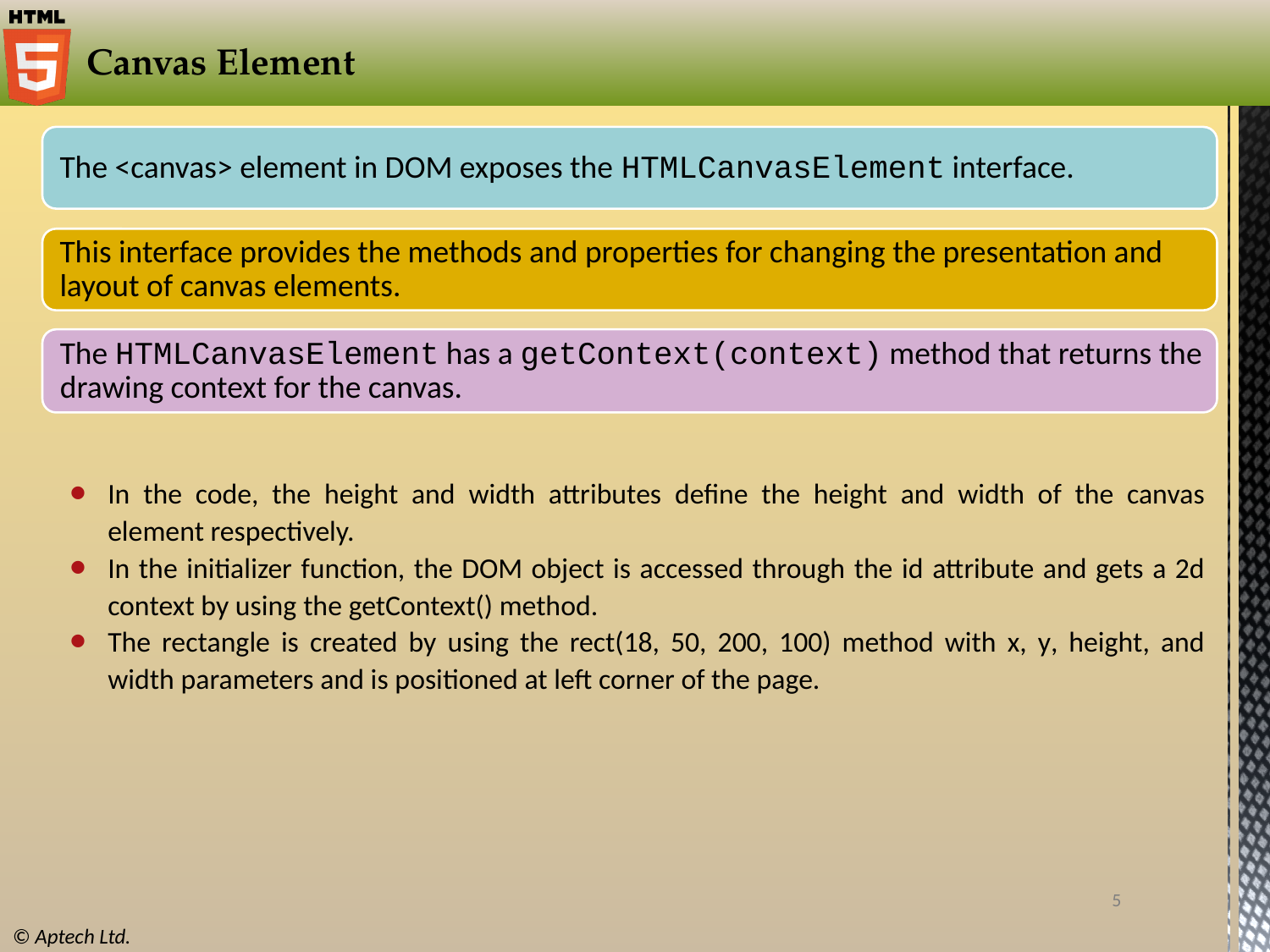

# Canvas Element
The <canvas> element in DOM exposes the HTMLCanvasElement interface.
This interface provides the methods and properties for changing the presentation and layout of canvas elements.
The HTMLCanvasElement has a getContext(context) method that returns the drawing context for the canvas.
In the code, the height and width attributes define the height and width of the canvas element respectively.
In the initializer function, the DOM object is accessed through the id attribute and gets a 2d context by using the getContext() method.
The rectangle is created by using the rect(18, 50, 200, 100) method with x, y, height, and width parameters and is positioned at left corner of the page.
5